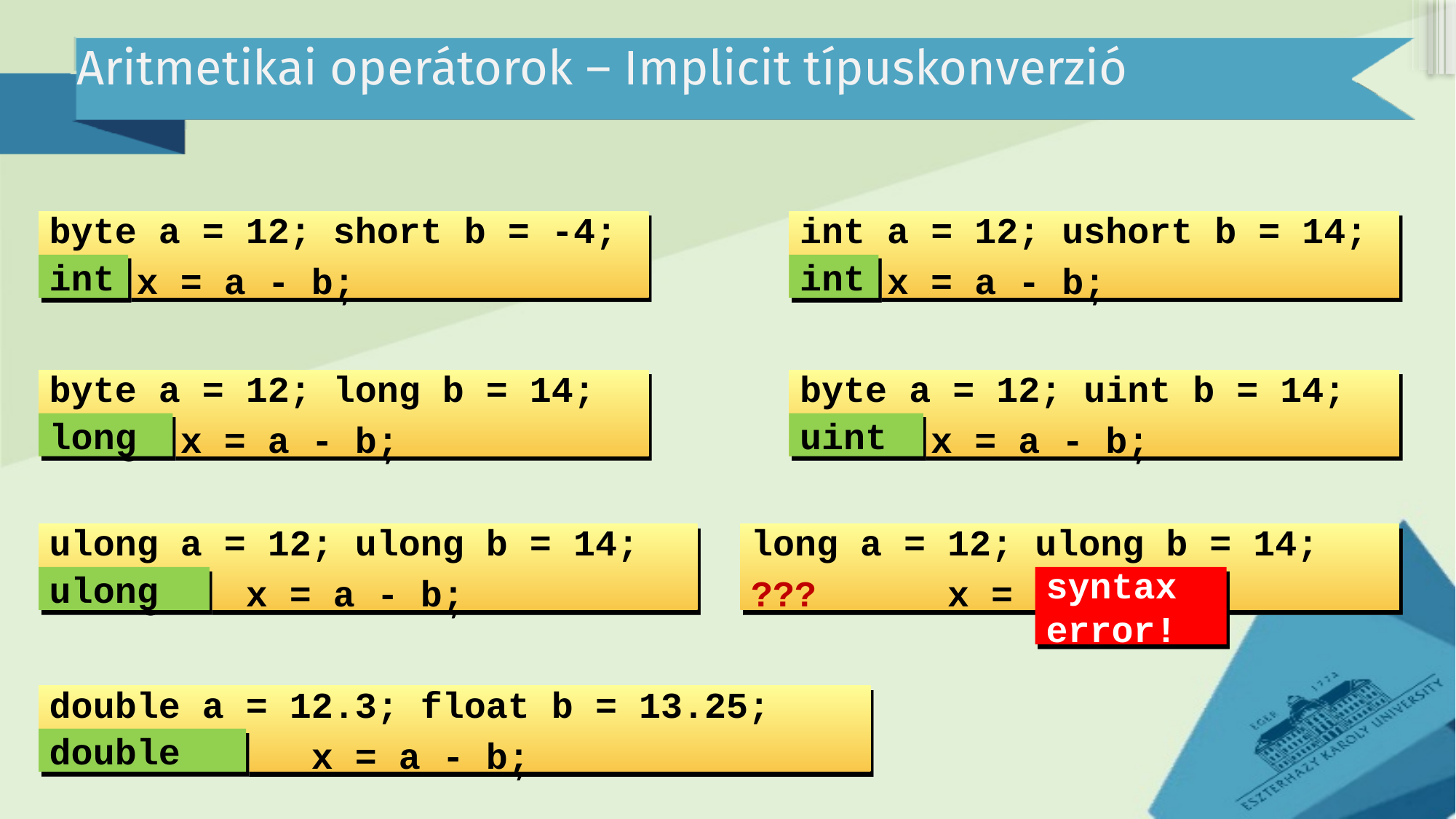

# Aritmetikai operátorok – Implicit típuskonverzió
byte a = 12; short b = -4;
??? x = a - b;
int a = 12; ushort b = 14;
??? x = a - b;
int
int
byte a = 12; long b = 14;
???   x = a - b;
byte a = 12; uint b = 14;
???   x = a - b;
long
uint
ulong a = 12; ulong b = 14;
???      x = a - b;
long a = 12; ulong b = 14;
???      x = a - b;
ulong
syntax error!
double a = 12.3; float b = 13.25;
???         x = a - b;
double